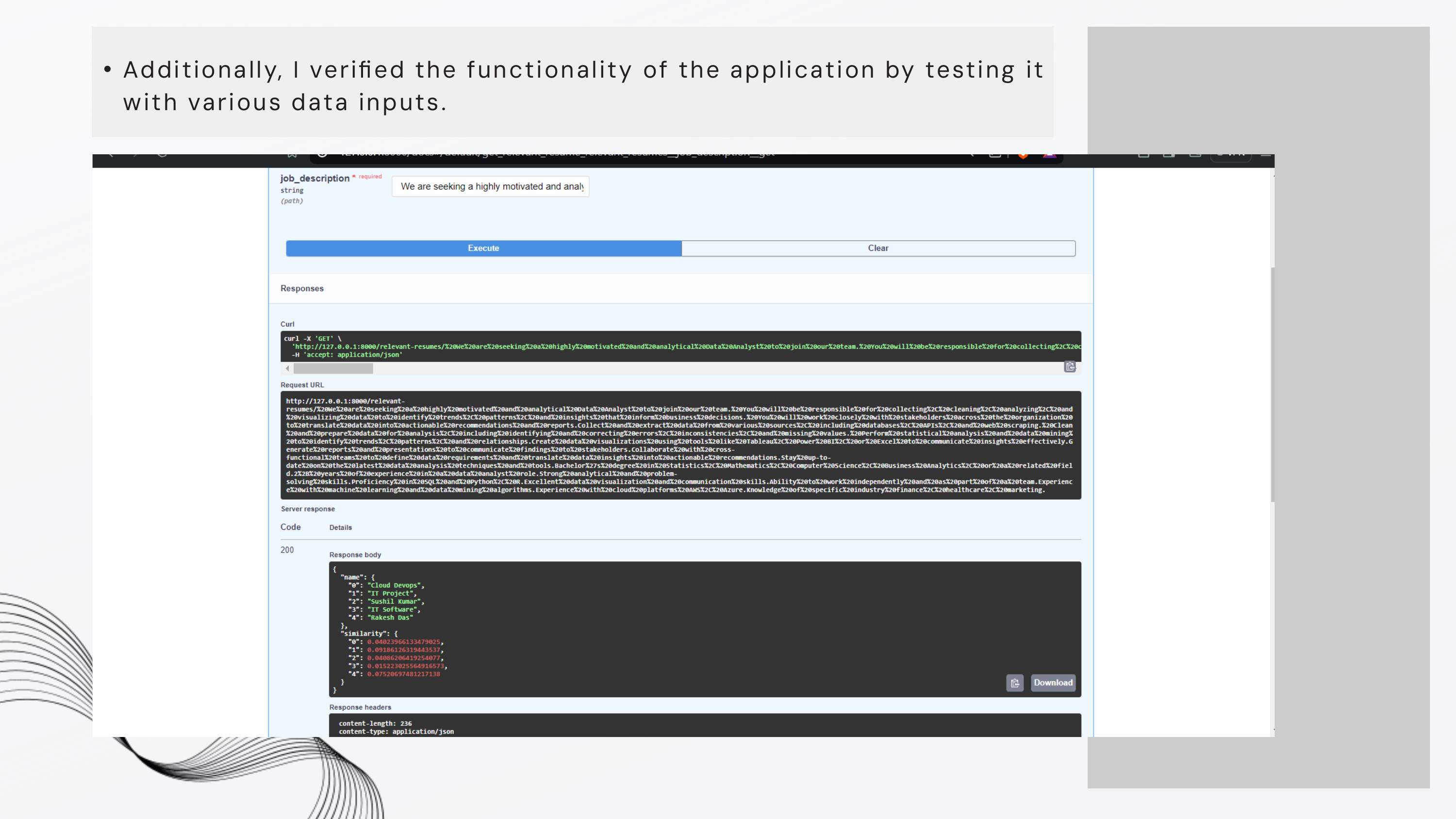

Additionally, I verified the functionality of the application by testing it with various data inputs.